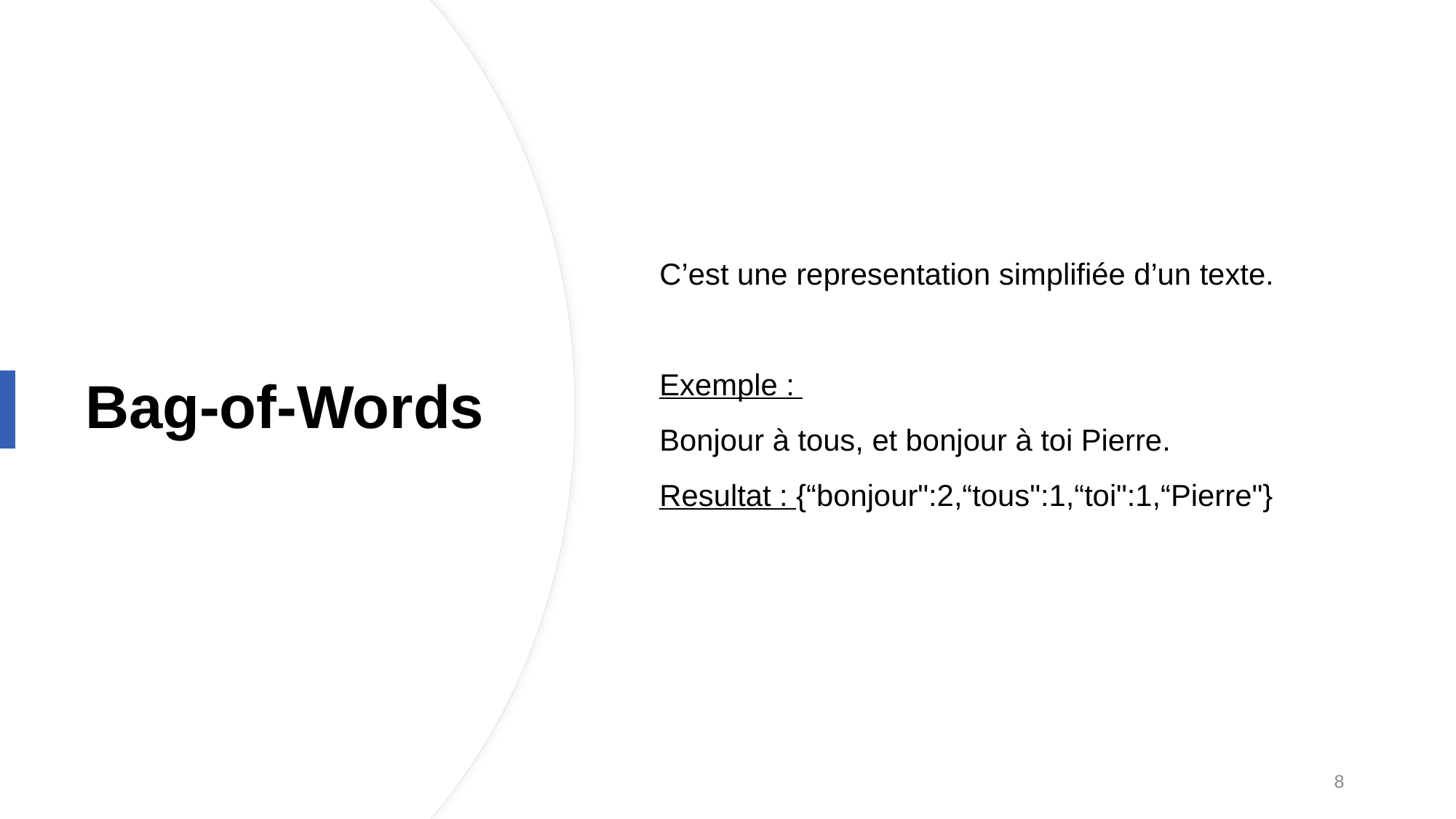

C’est une representation simplifiée d’un texte.

Exemple :
Bonjour à tous, et bonjour à toi Pierre.
Resultat : {“bonjour":2,“tous":1,“toi":1,“Pierre"}

# Bag-of-Words

8